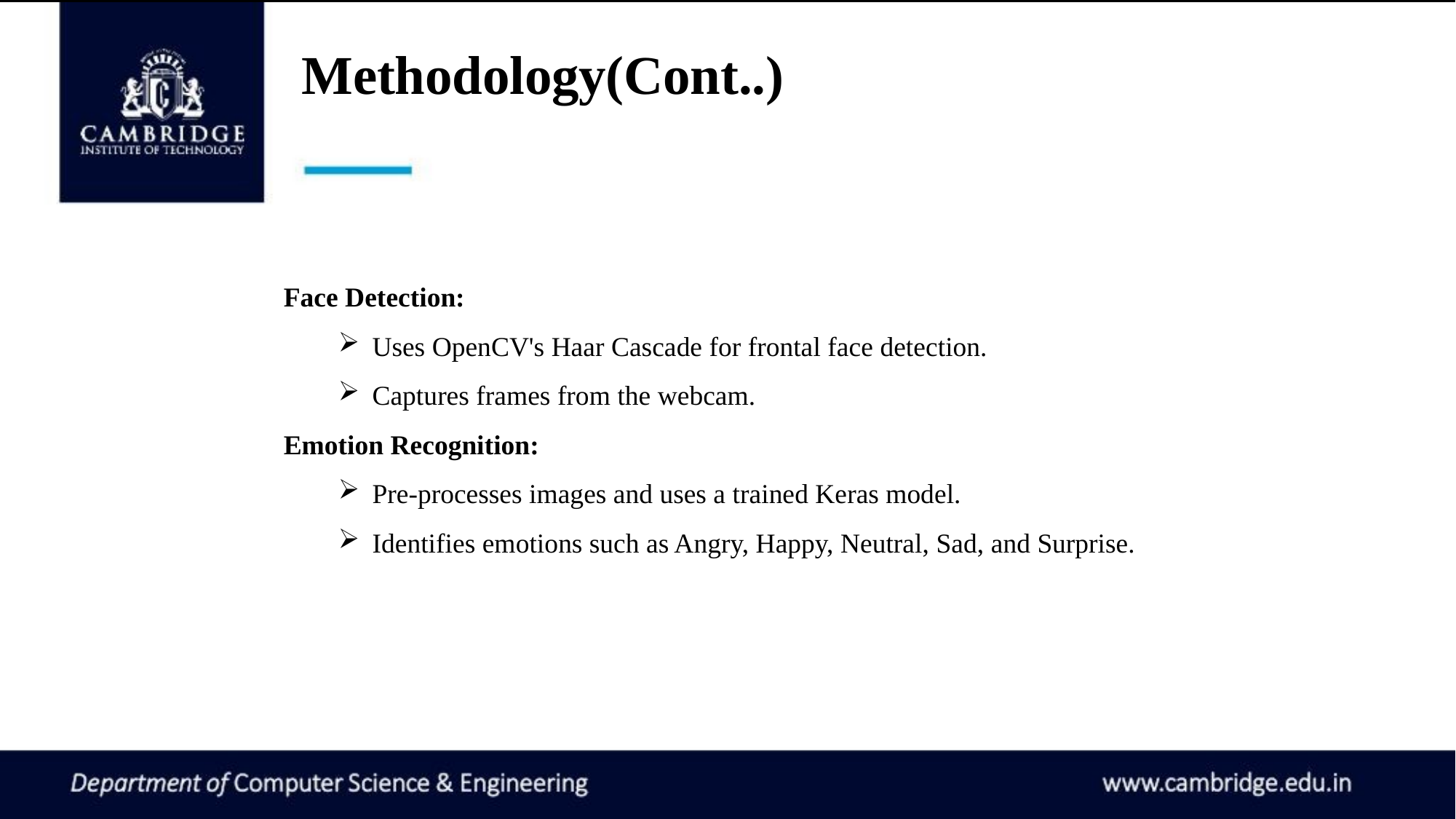

# Methodology(Cont..)
Face Detection:
Uses OpenCV's Haar Cascade for frontal face detection.
Captures frames from the webcam.
Emotion Recognition:
Pre-processes images and uses a trained Keras model.
Identifies emotions such as Angry, Happy, Neutral, Sad, and Surprise.